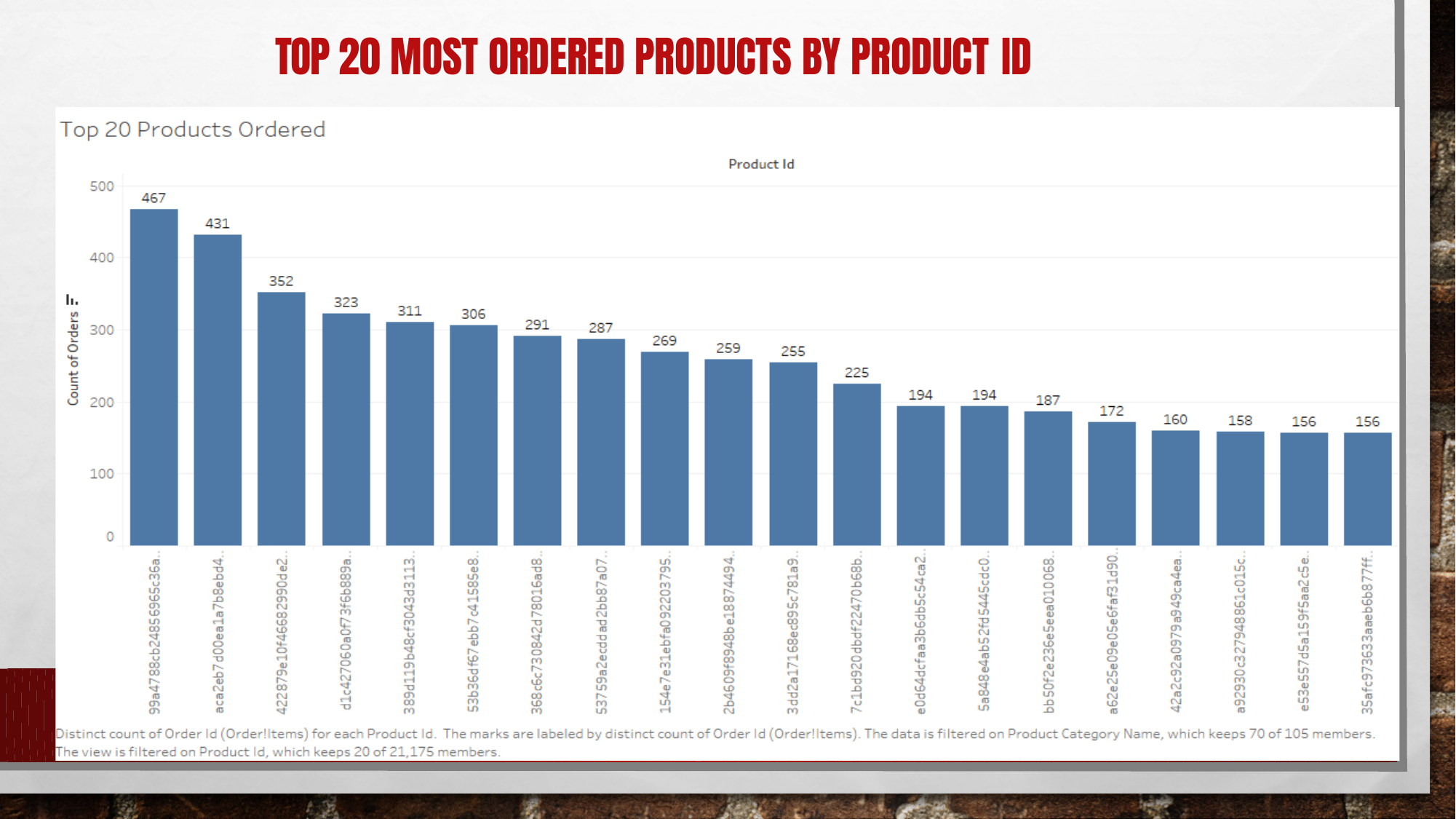

# Top 20 Most Ordered Products by Product Id